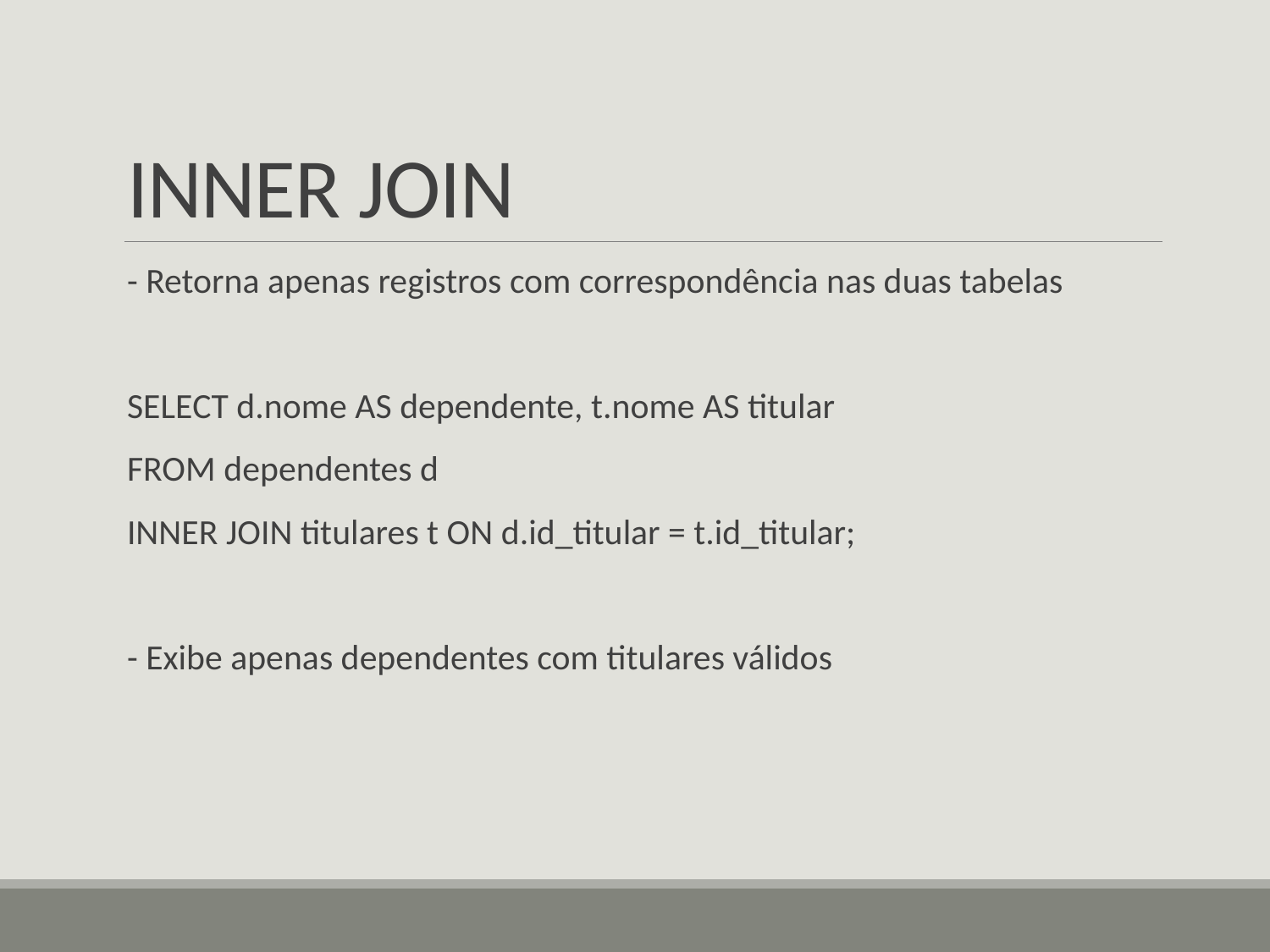

# INNER JOIN
- Retorna apenas registros com correspondência nas duas tabelas

SELECT d.nome AS dependente, t.nome AS titular
FROM dependentes d
INNER JOIN titulares t ON d.id_titular = t.id_titular;

- Exibe apenas dependentes com titulares válidos